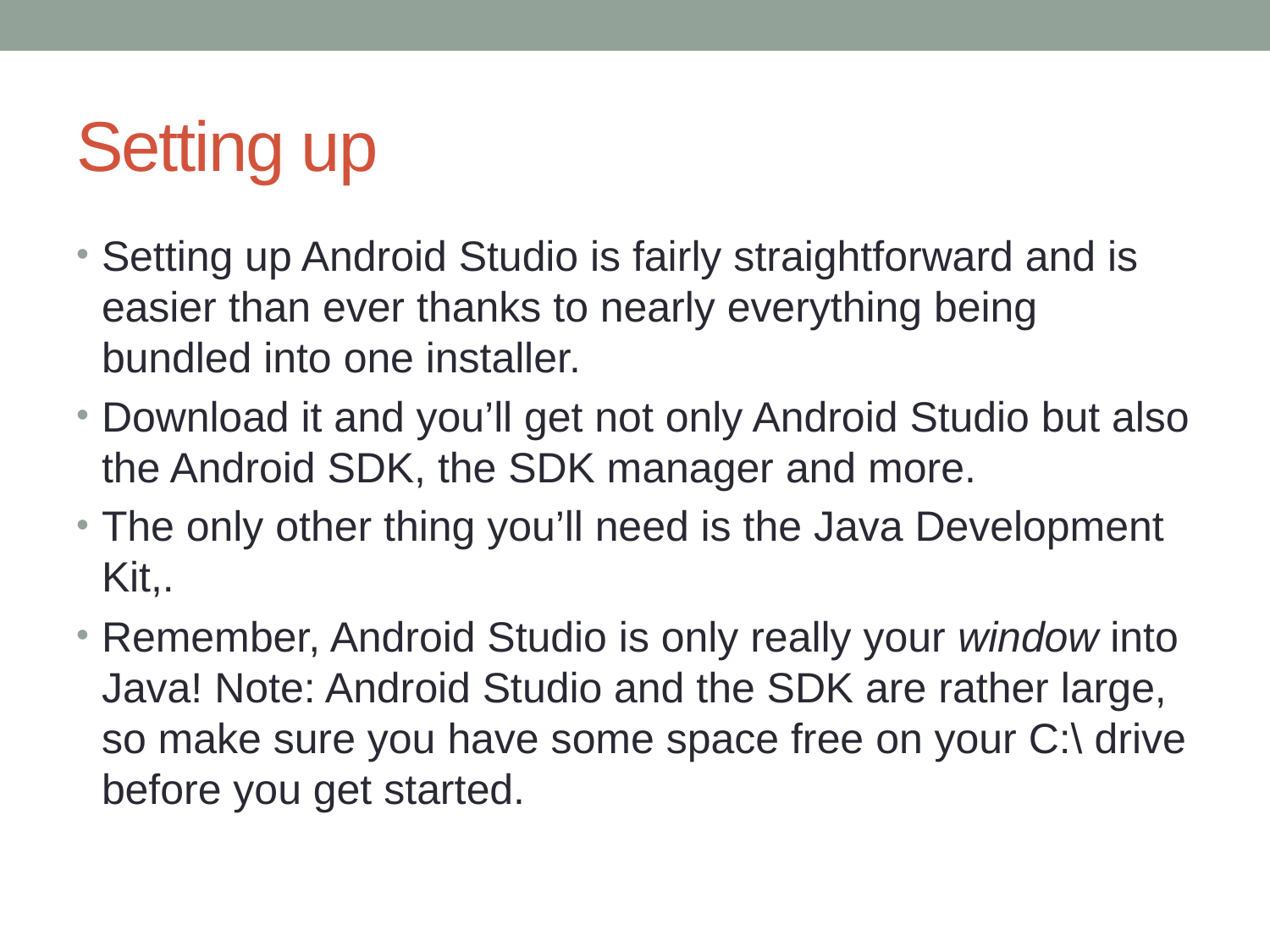

# Setting up
Setting up Android Studio is fairly straightforward and is easier than ever thanks to nearly everything being bundled into one installer.
Download it and you’ll get not only Android Studio but also the Android SDK, the SDK manager and more.
The only other thing you’ll need is the Java Development Kit,.
Remember, Android Studio is only really your window into Java! Note: Android Studio and the SDK are rather large, so make sure you have some space free on your C:\ drive before you get started.